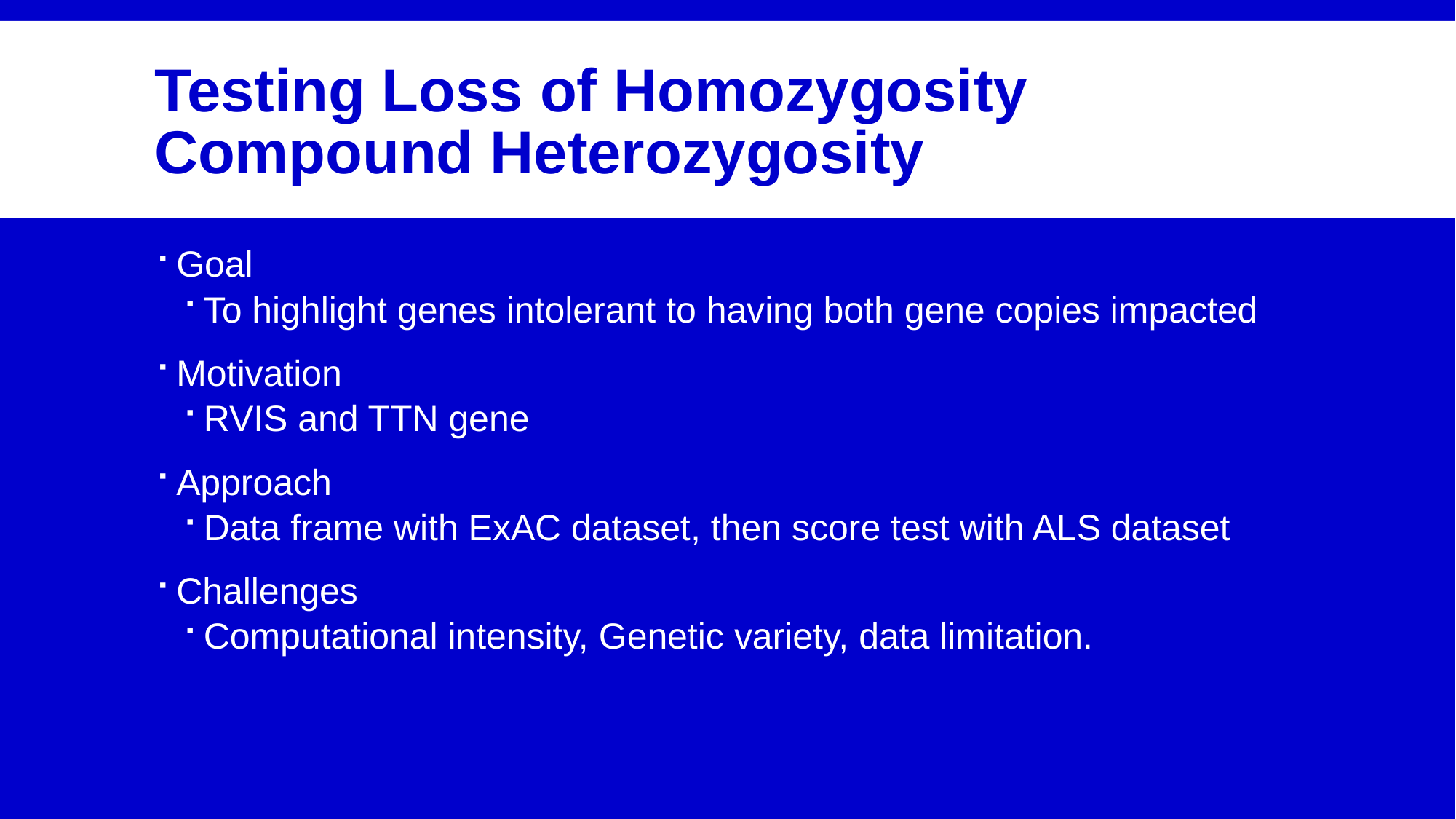

# Testing Loss of Homozygosity Compound Heterozygosity
Goal
To highlight genes intolerant to having both gene copies impacted
Motivation
RVIS and TTN gene
Approach
Data frame with ExAC dataset, then score test with ALS dataset
Challenges
Computational intensity, Genetic variety, data limitation.